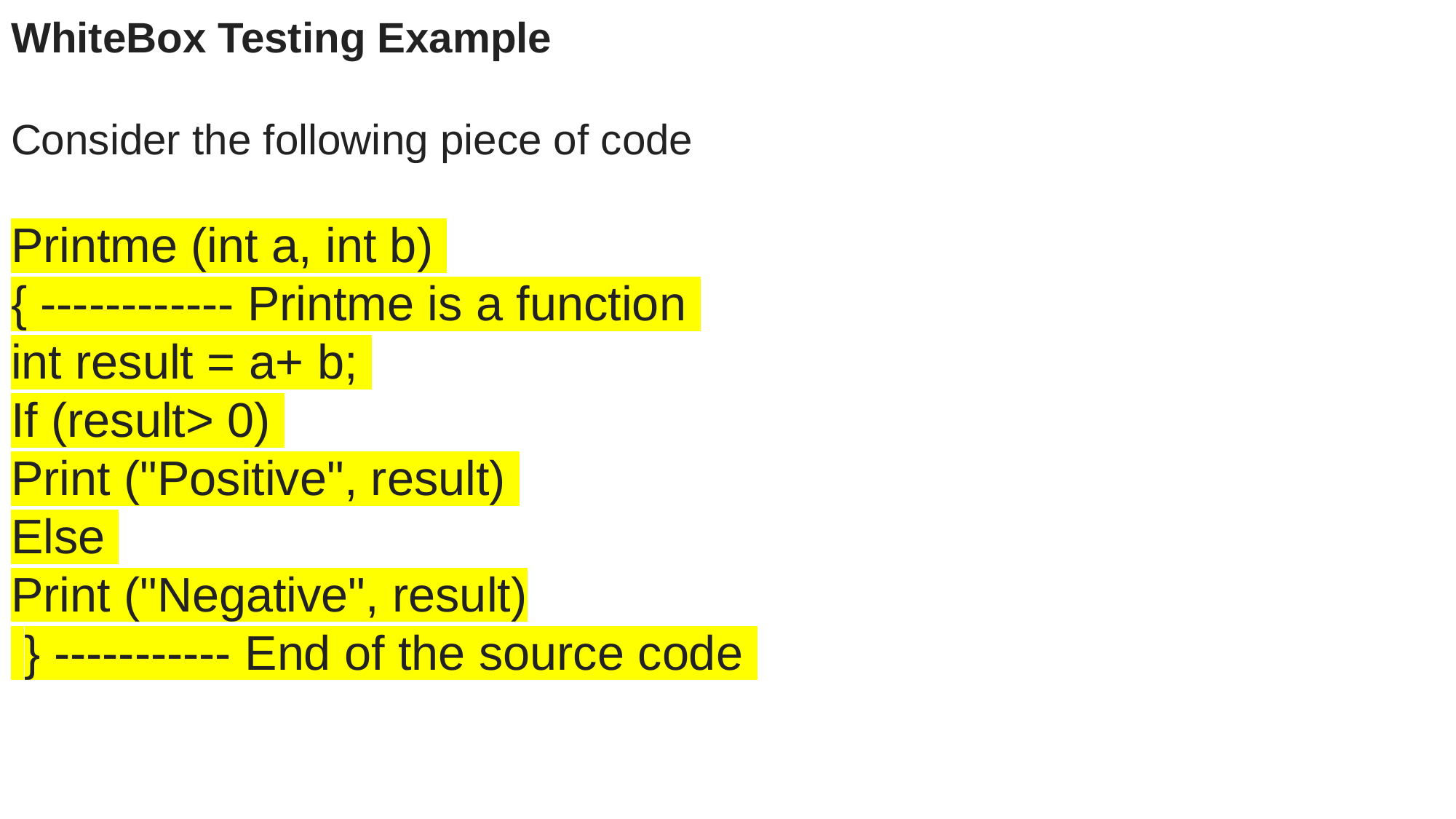

WhiteBox Testing Example

Consider the following piece of code

Printme (int a, int b)
{ ------------ Printme is a function
int result = a+ b;
If (result> 0)
Print ("Positive", result)
Else
Print ("Negative", result)
 } ----------- End of the source code